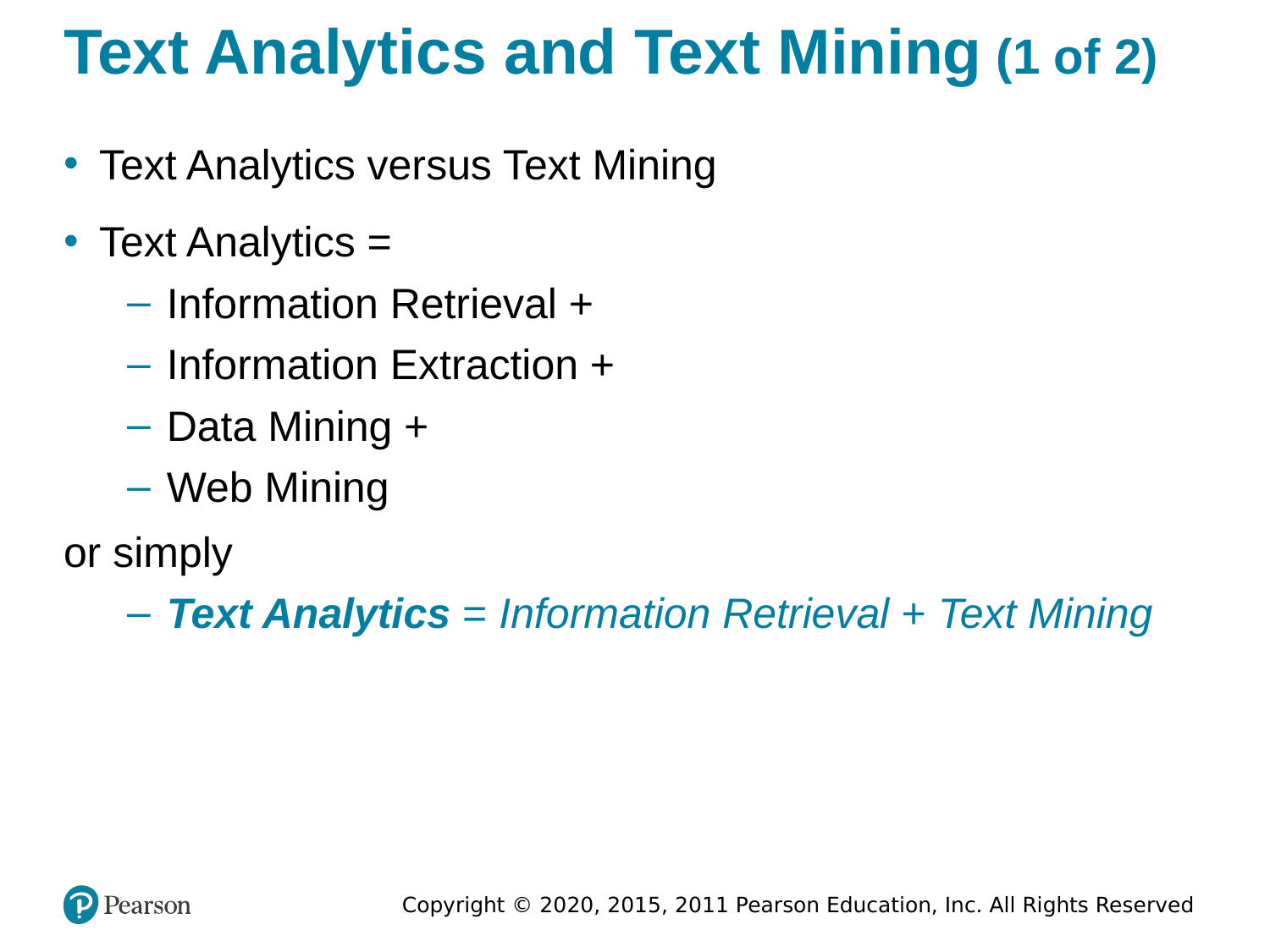

# Text Analytics and Text Mining (1 of 2)
Text Analytics versus Text Mining
Text Analytics =
Information Retrieval +
Information Extraction +
Data Mining +
Web Mining
or simply
Text Analytics = Information Retrieval + Text Mining